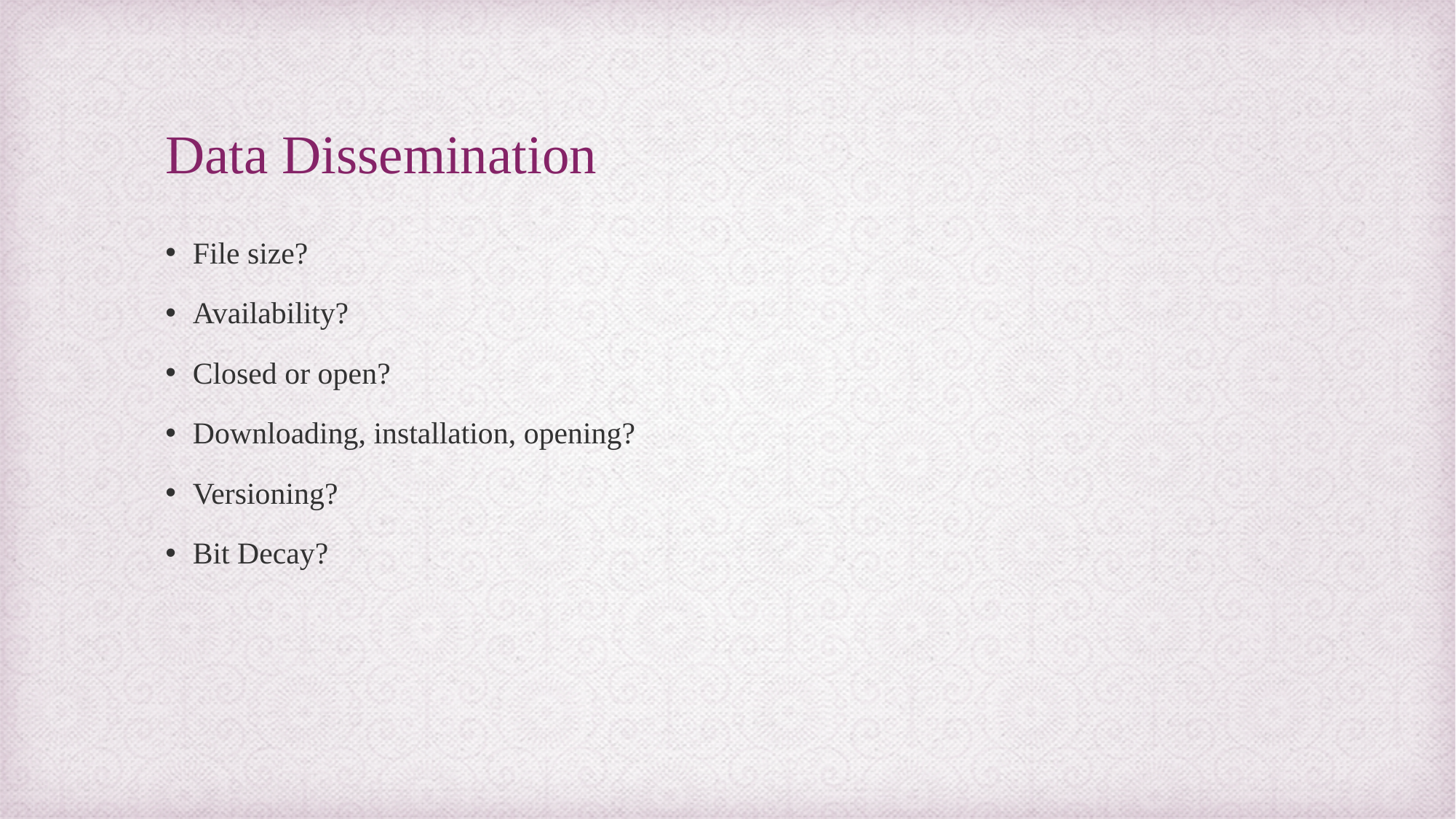

# Data Dissemination
File size?
Availability?
Closed or open?
Downloading, installation, opening?
Versioning?
Bit Decay?